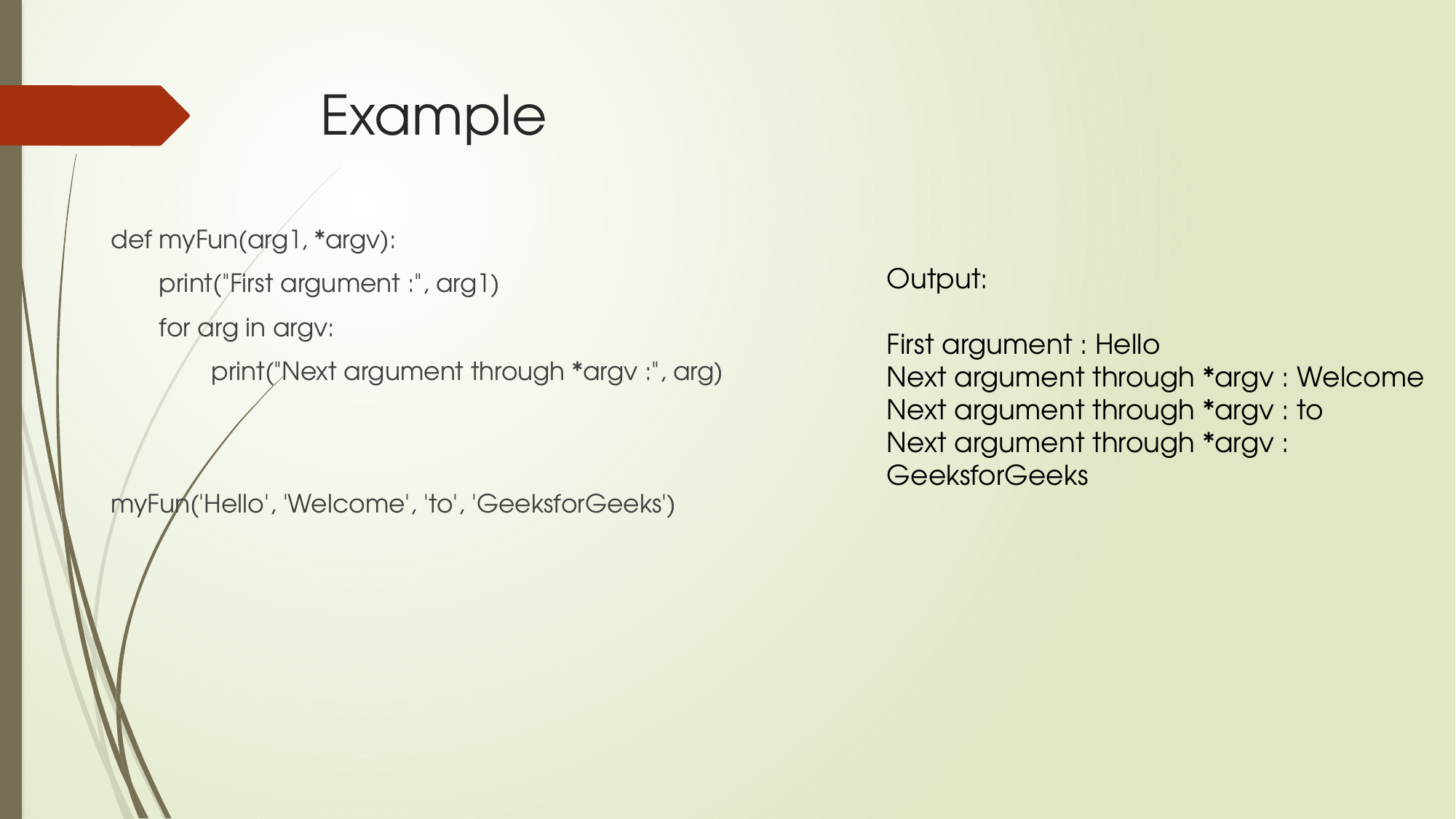

# Example
def myFun(arg1, *argv):
       print("First argument :", arg1)
       for arg in argv:
	print("Next argument through *argv :", arg)

myFun('Hello', 'Welcome', 'to', 'GeeksforGeeks')

Output:

First argument : Hello
Next argument through *argv : Welcome
Next argument through *argv : to
Next argument through *argv : GeeksforGeeks